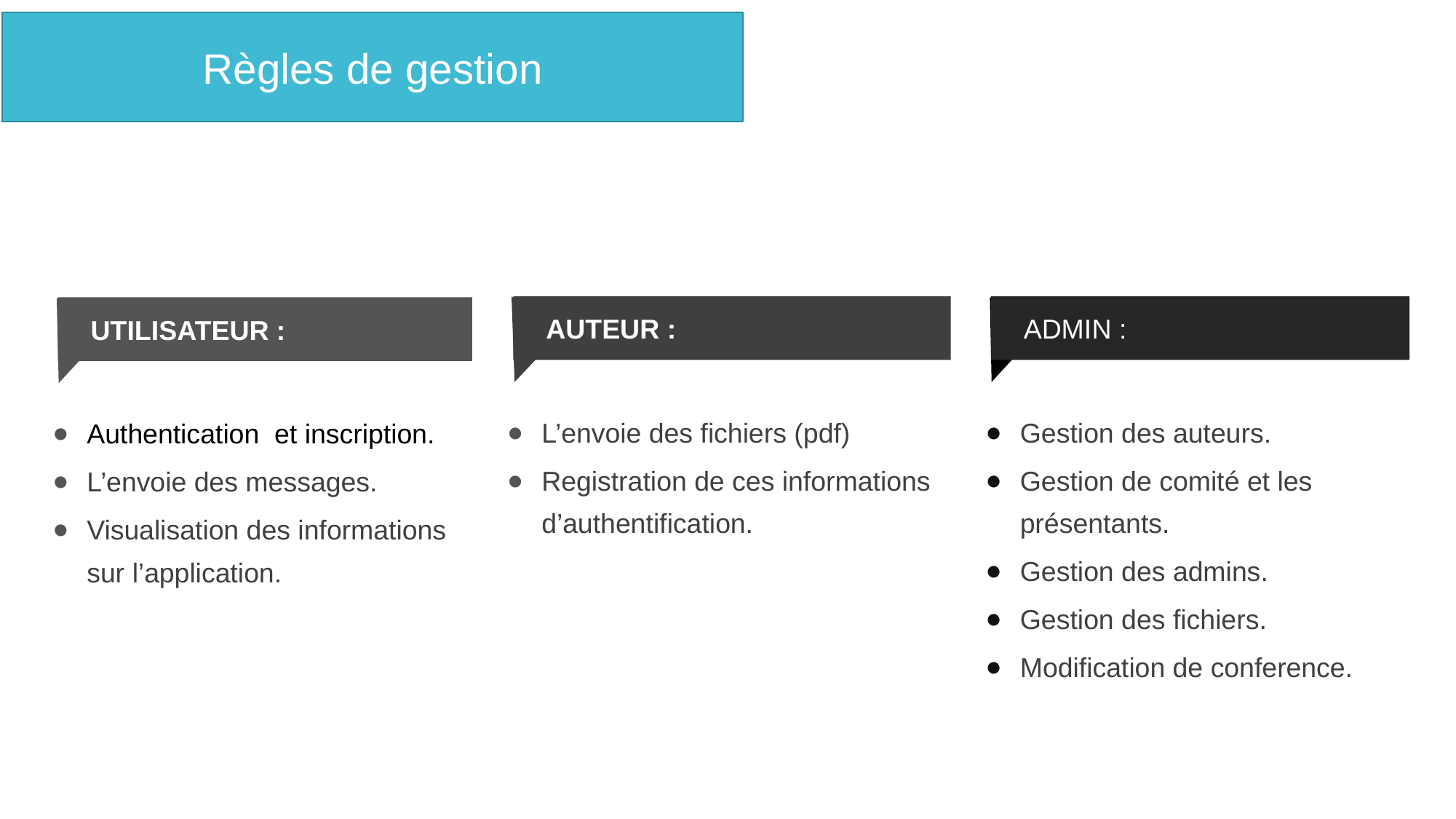

Règles de gestion
AUTEUR :

L’envoie des fichiers (pdf)
Registration de ces informations d’authentification.
ADMIN :

Gestion des auteurs.
Gestion de comité et les présentants.
Gestion des admins.
Gestion des fichiers.
Modification de conference.
UTILISATEUR :

Authentication  et inscription.
L’envoie des messages.
Visualisation des informations sur l’application.